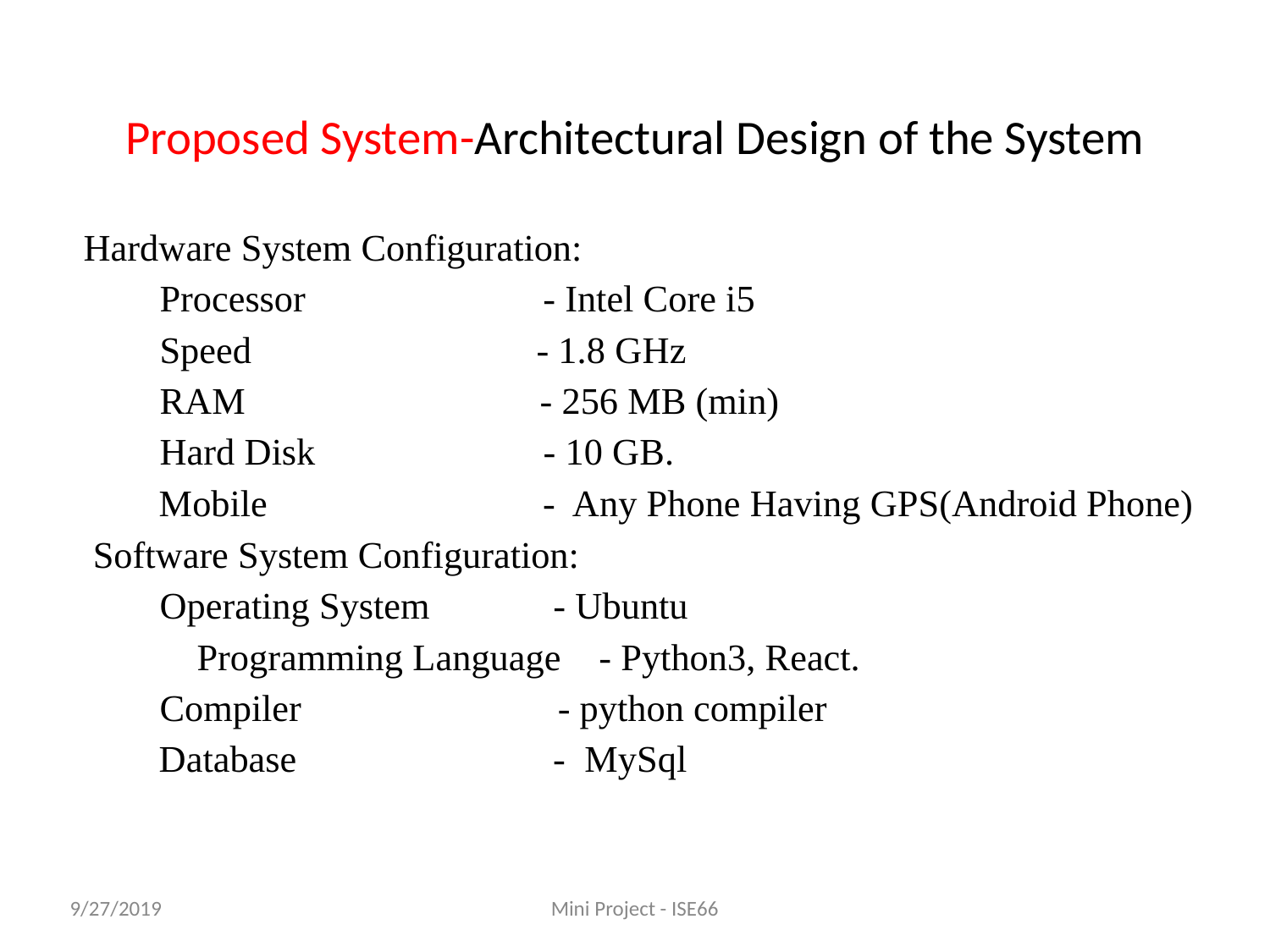

# Proposed System-Architectural Design of the System
Hardware System Configuration:
        Processor                         - Intel Core i5
        Speed                              - 1.8 GHz
        RAM                               - 256 MB (min)
        Hard Disk                        - 10 GB.
   Mobile                             -  Any Phone Having GPS(Android Phone)
 Software System Configuration:
        Operating System             - Ubuntu
 	Programming Language    - Python3, React.
        Compiler                           - python compiler
   Database                           -  MySql

9/27/2019
Mini Project - ISE66
6